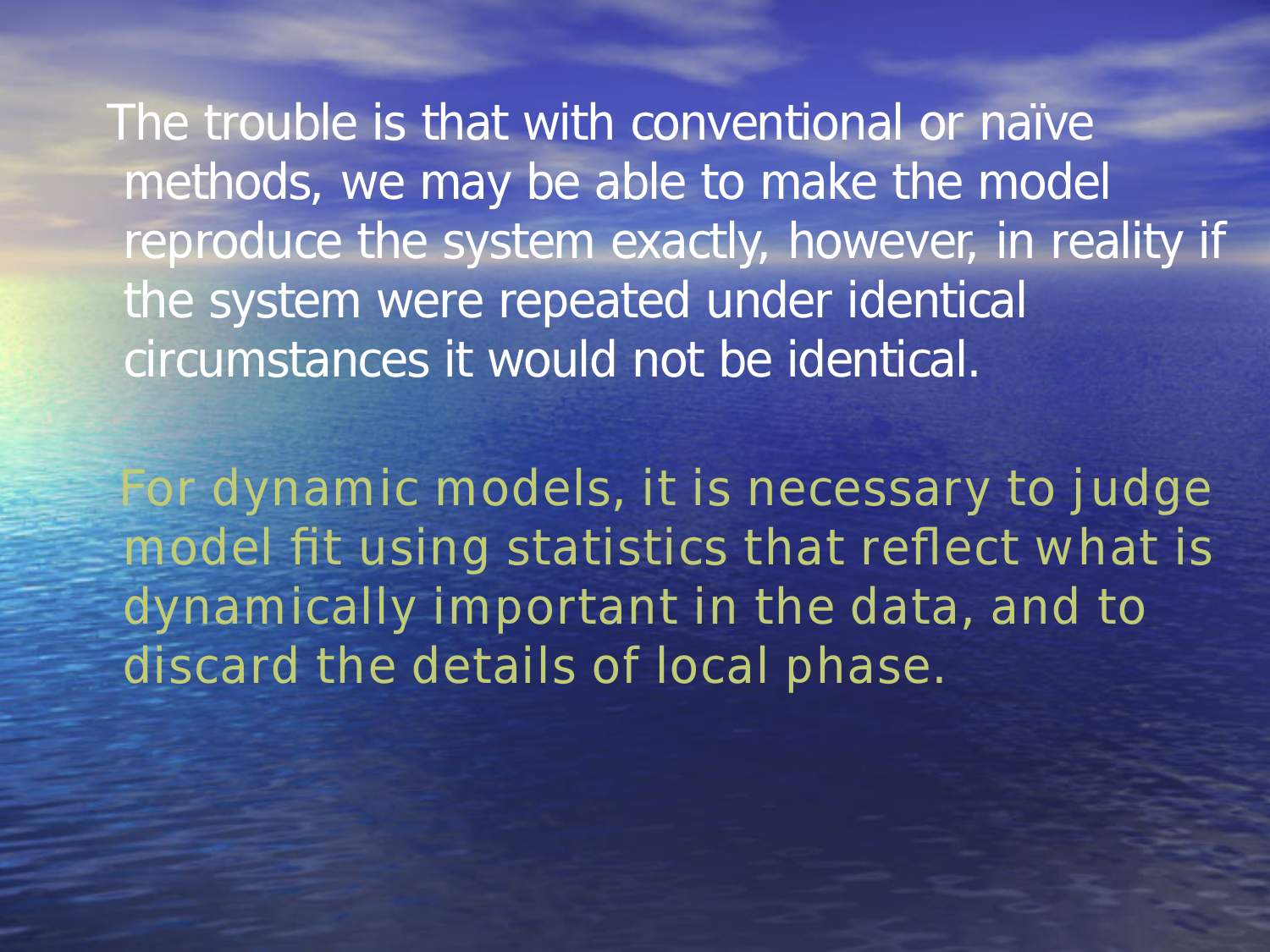

The trouble is that with conventional or naïve methods, we may be able to make the model reproduce the system exactly, however, in reality if the system were repeated under identical circumstances it would not be identical.

   For dynamic models, it is necessary to judge model fit using statistics that reflect what is dynamically important in the data, and to discard the details of local phase.